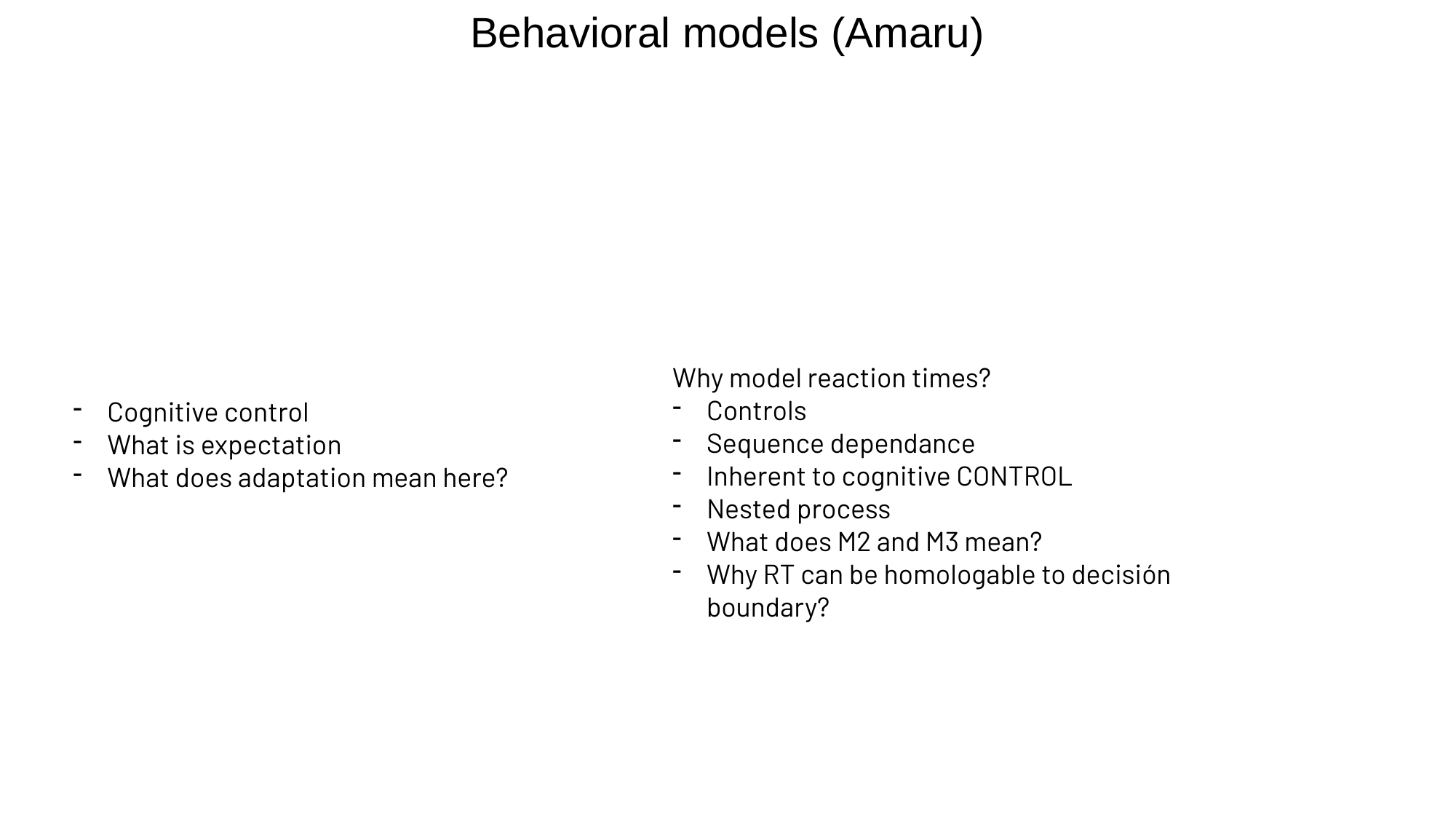

Behavioral models (Amaru)
Why model reaction times?
Controls
Sequence dependance
Inherent to cognitive CONTROL
Nested process
What does M2 and M3 mean?
Why RT can be homologable to decisión boundary?
Cognitive control
What is expectation
What does adaptation mean here?